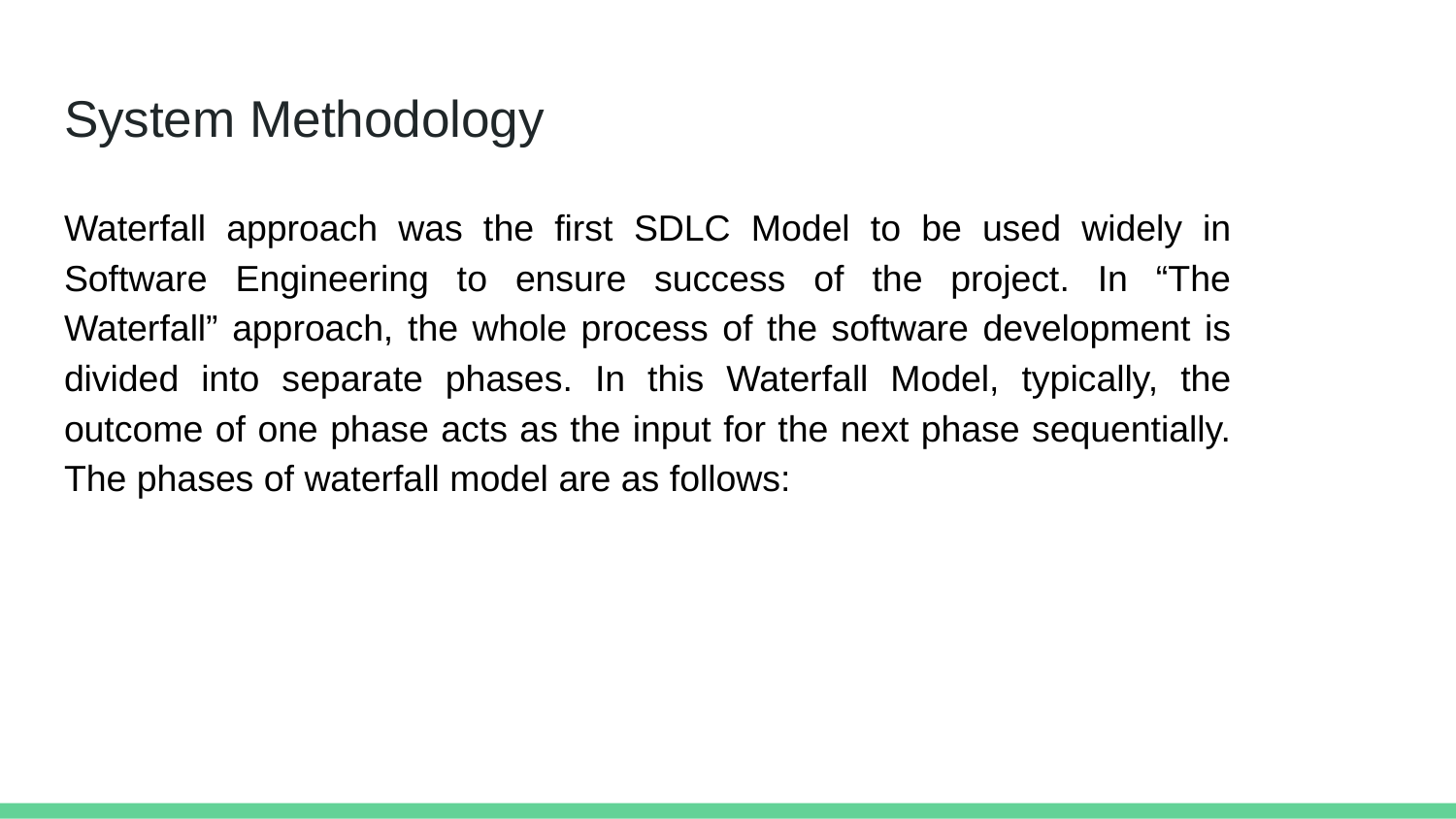

# System Methodology

Waterfall approach was the first SDLC Model to be used widely in Software Engineering to ensure success of the project. In “The Waterfall” approach, the whole process of the software development is divided into separate phases. In this Waterfall Model, typically, the outcome of one phase acts as the input for the next phase sequentially. The phases of waterfall model are as follows: